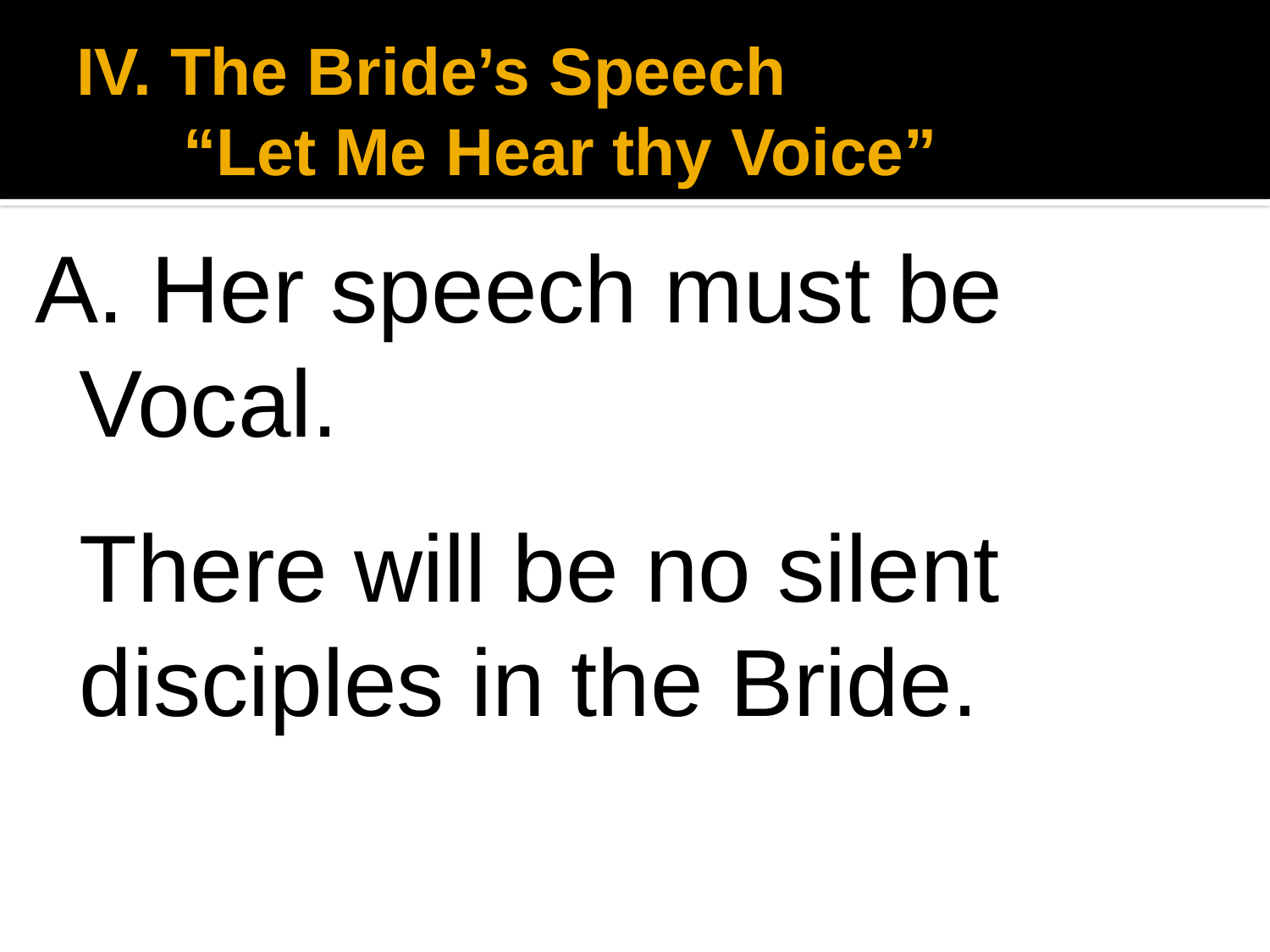

# IV. The Bride’s Speech “Let Me Hear thy Voice”
A. Her speech must be Vocal.

	There will be no silent disciples in the Bride.